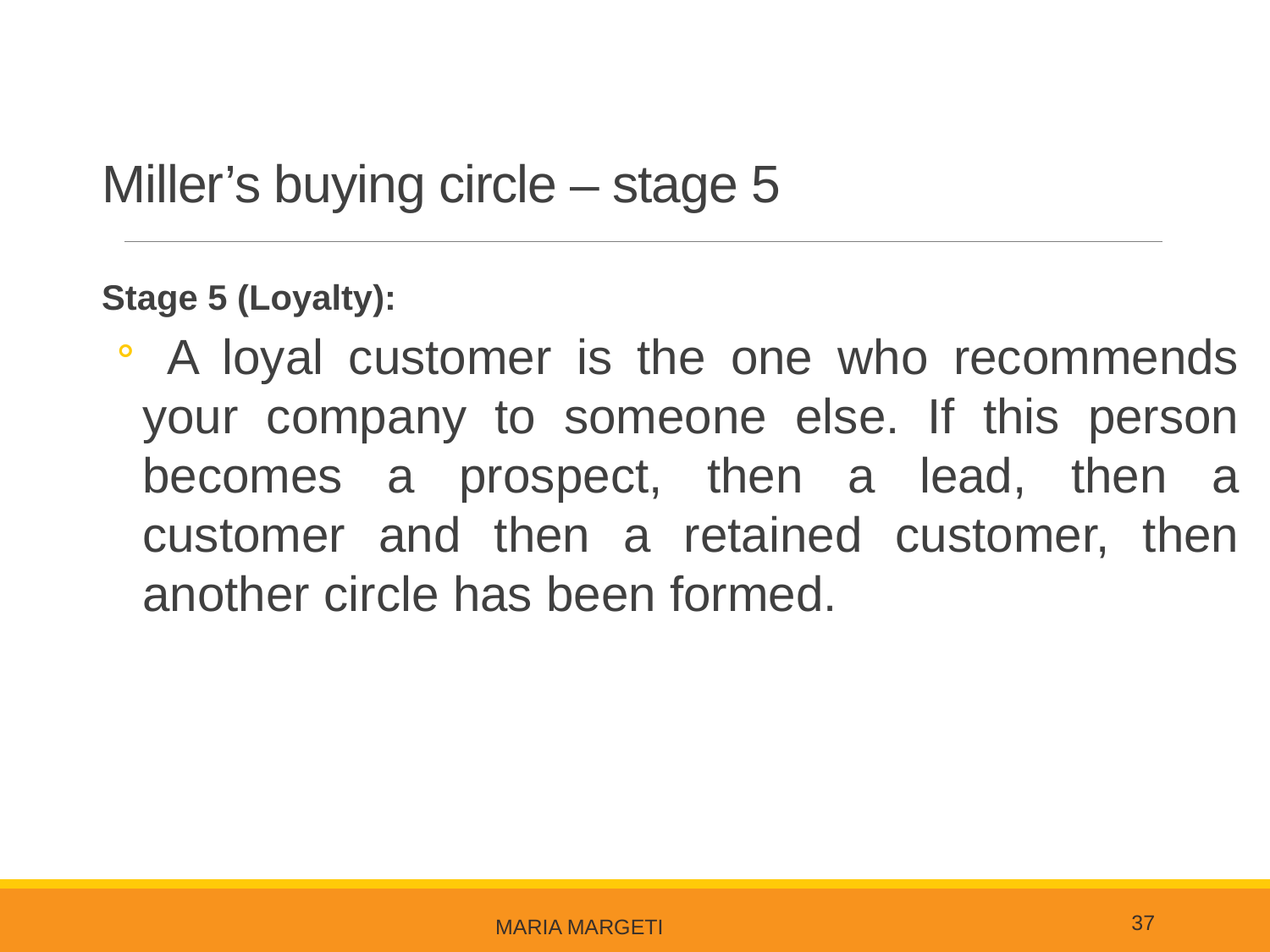

Miller’s buying circle – stage 5
Stage 5 (Loyalty):
 A loyal customer is the one who recommends your company to someone else. If this person becomes a prospect, then a lead, then a customer and then a retained customer, then another circle has been formed.
37
Maria Margeti